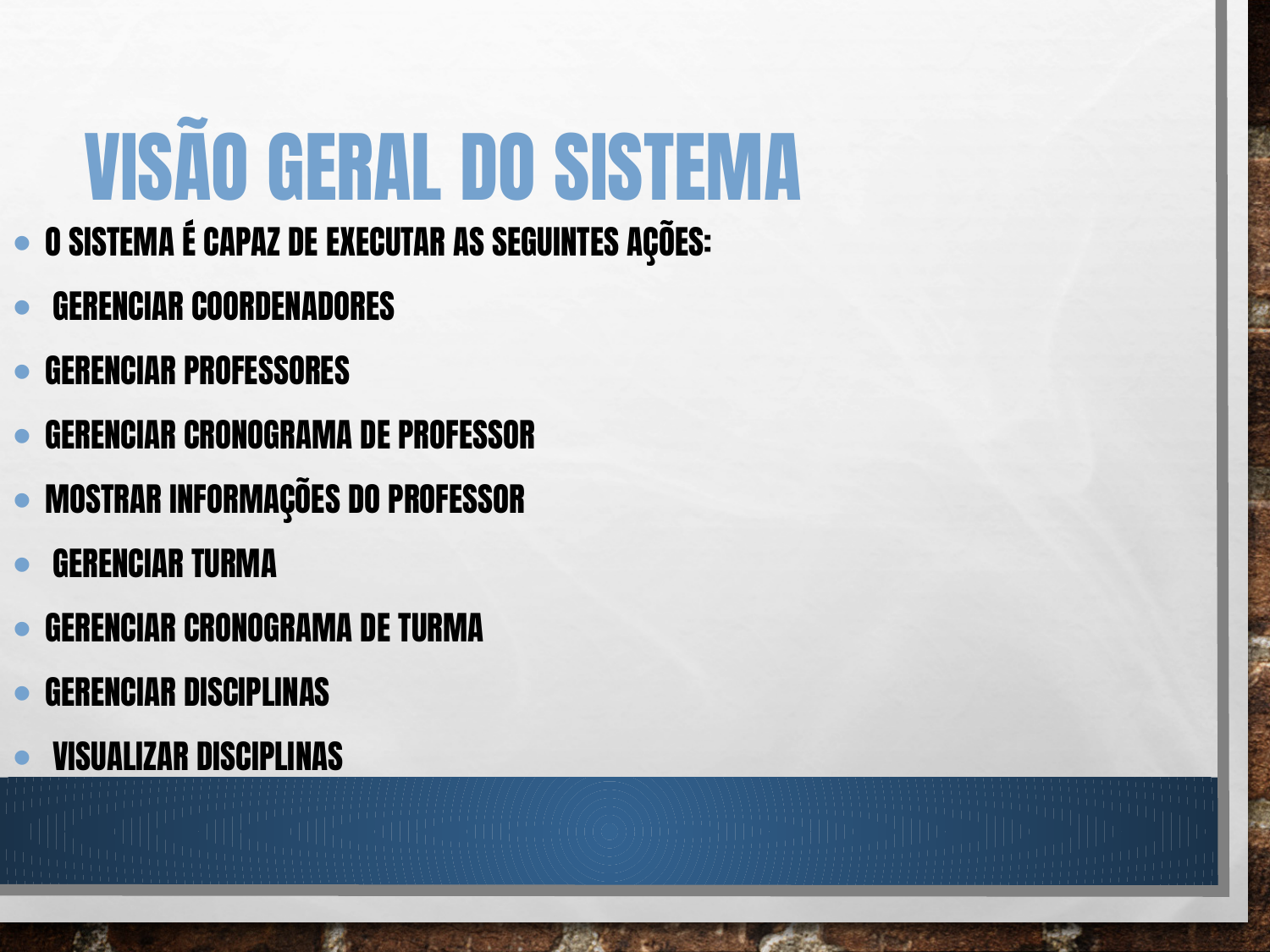

# Visão geral do Sistema
O sistema é capaz de executar as seguintes ações:
 Gerenciar coordenadores
Gerenciar professores
Gerenciar cronograma de professor
Mostrar informações do professor
 Gerenciar turma
Gerenciar cronograma de turma
Gerenciar disciplinas
 Visualizar Disciplinas